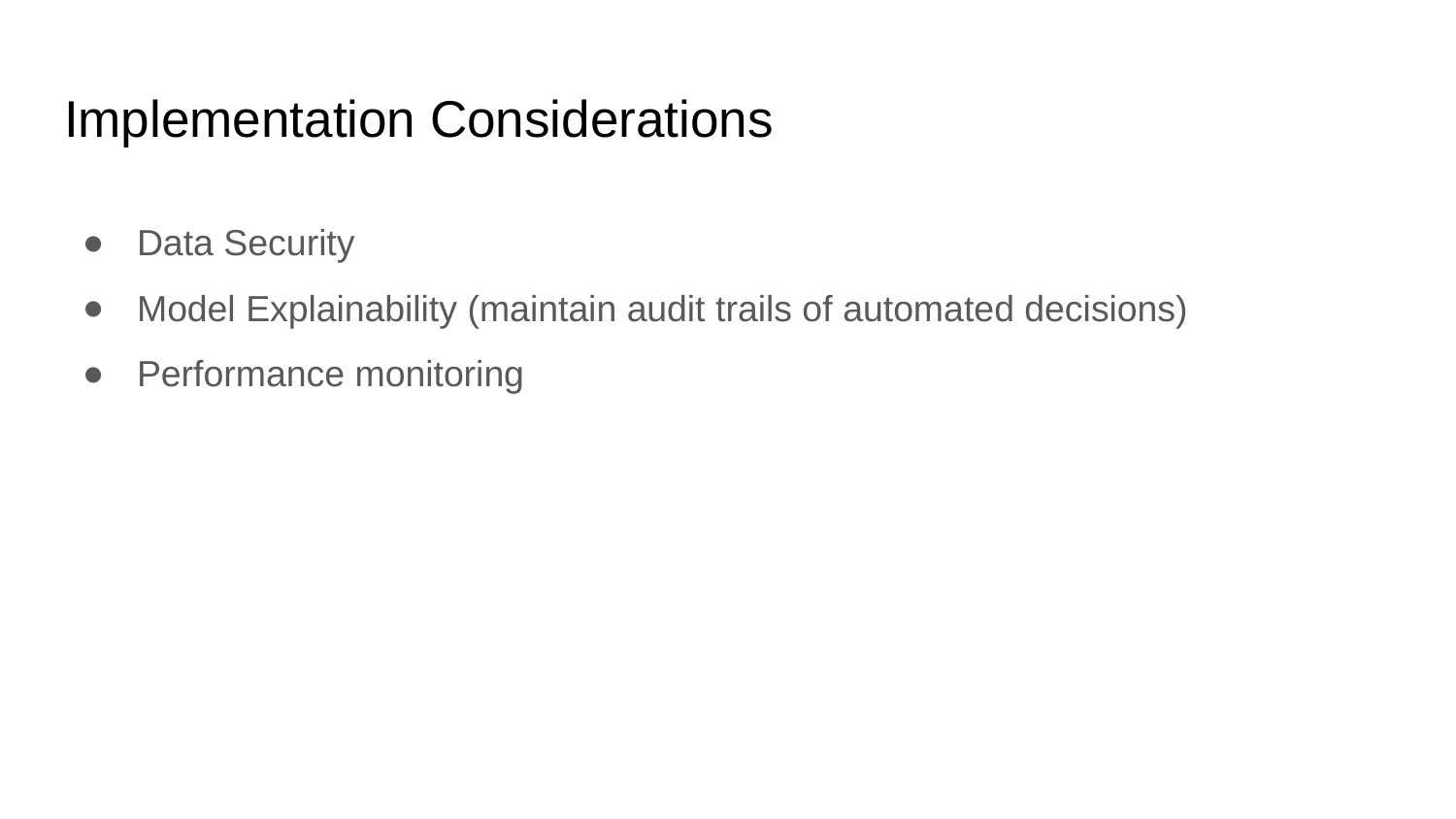

# Implementation Considerations
Data Security
Model Explainability (maintain audit trails of automated decisions)
Performance monitoring